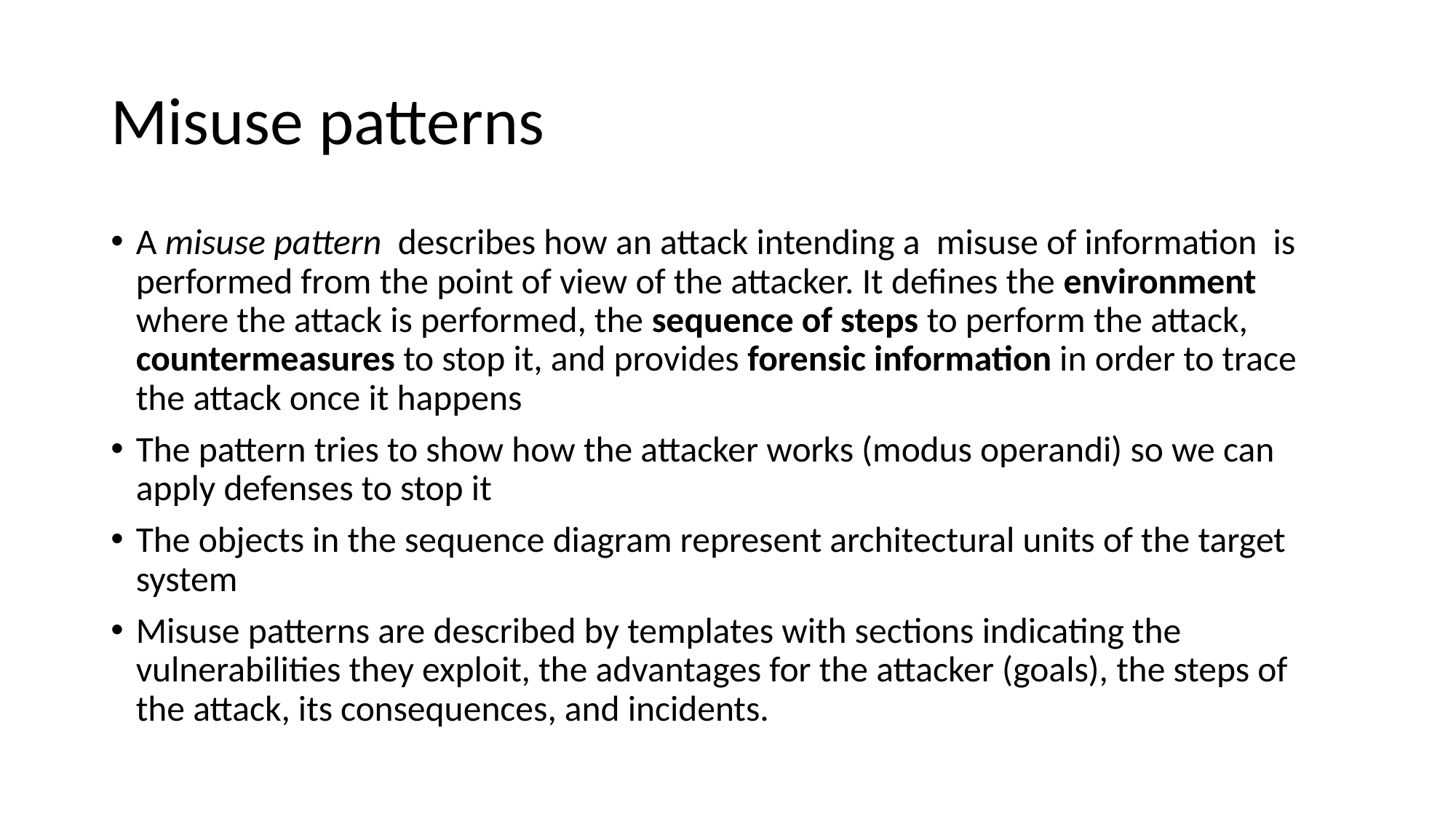

# Misuse patterns
A misuse pattern  describes how an attack intending a  misuse of information  is performed from the point of view of the attacker. It defines the environment where the attack is performed, the sequence of steps to perform the attack, countermeasures to stop it, and provides forensic information in order to trace the attack once it happens
The pattern tries to show how the attacker works (modus operandi) so we can apply defenses to stop it
The objects in the sequence diagram represent architectural units of the target system
Misuse patterns are described by templates with sections indicating the vulnerabilities they exploit, the advantages for the attacker (goals), the steps of the attack, its consequences, and incidents.